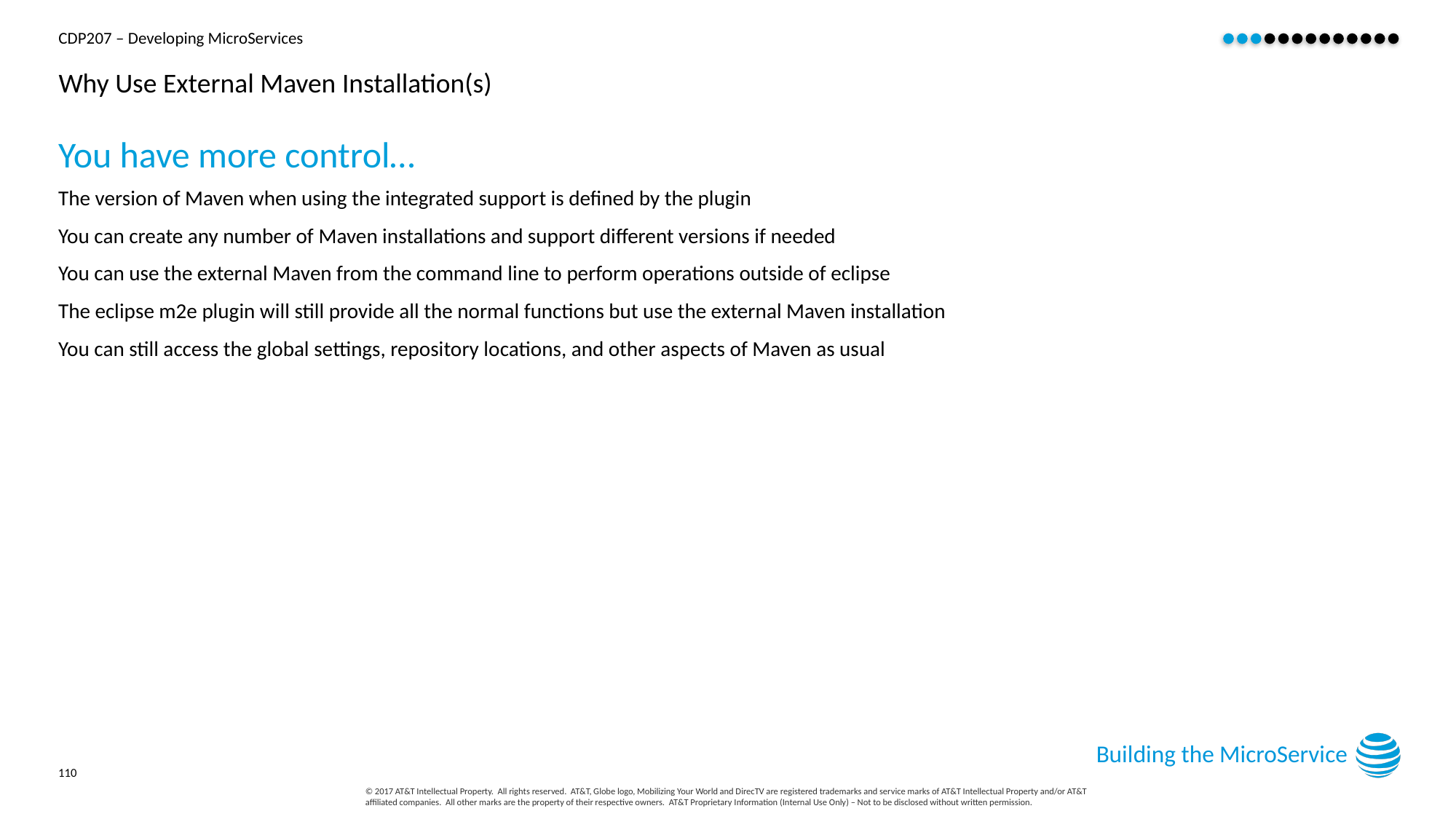

# Why Use External Maven Installation(s)
You have more control…
The version of Maven when using the integrated support is defined by the plugin
You can create any number of Maven installations and support different versions if needed
You can use the external Maven from the command line to perform operations outside of eclipse
The eclipse m2e plugin will still provide all the normal functions but use the external Maven installation
You can still access the global settings, repository locations, and other aspects of Maven as usual

Building the MicroService
110